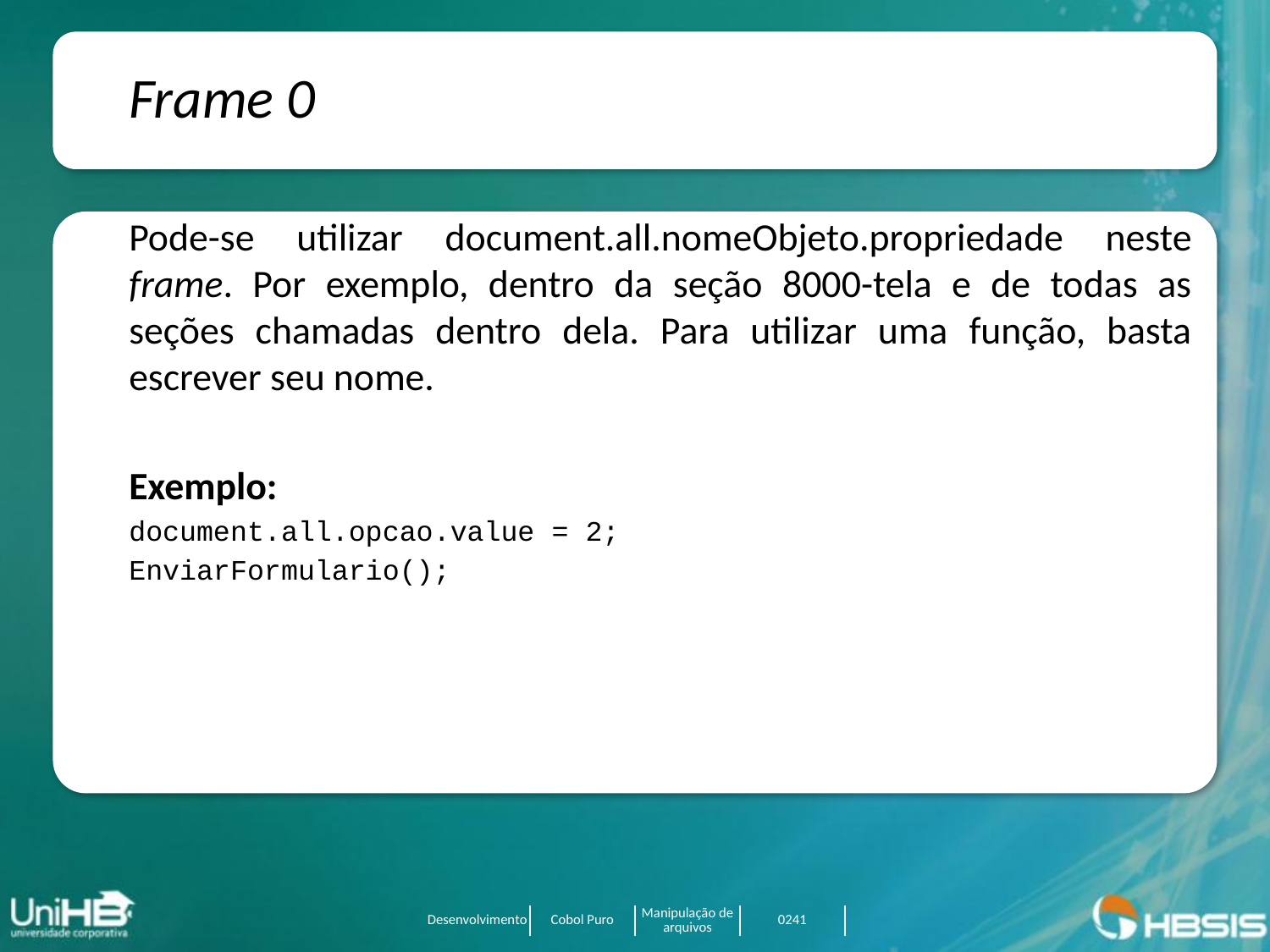

Frame 0
Pode-se utilizar document.all.nomeObjeto.propriedade neste frame. Por exemplo, dentro da seção 8000-tela e de todas as seções chamadas dentro dela. Para utilizar uma função, basta escrever seu nome.

Exemplo:
document.all.opcao.value = 2;
EnviarFormulario();